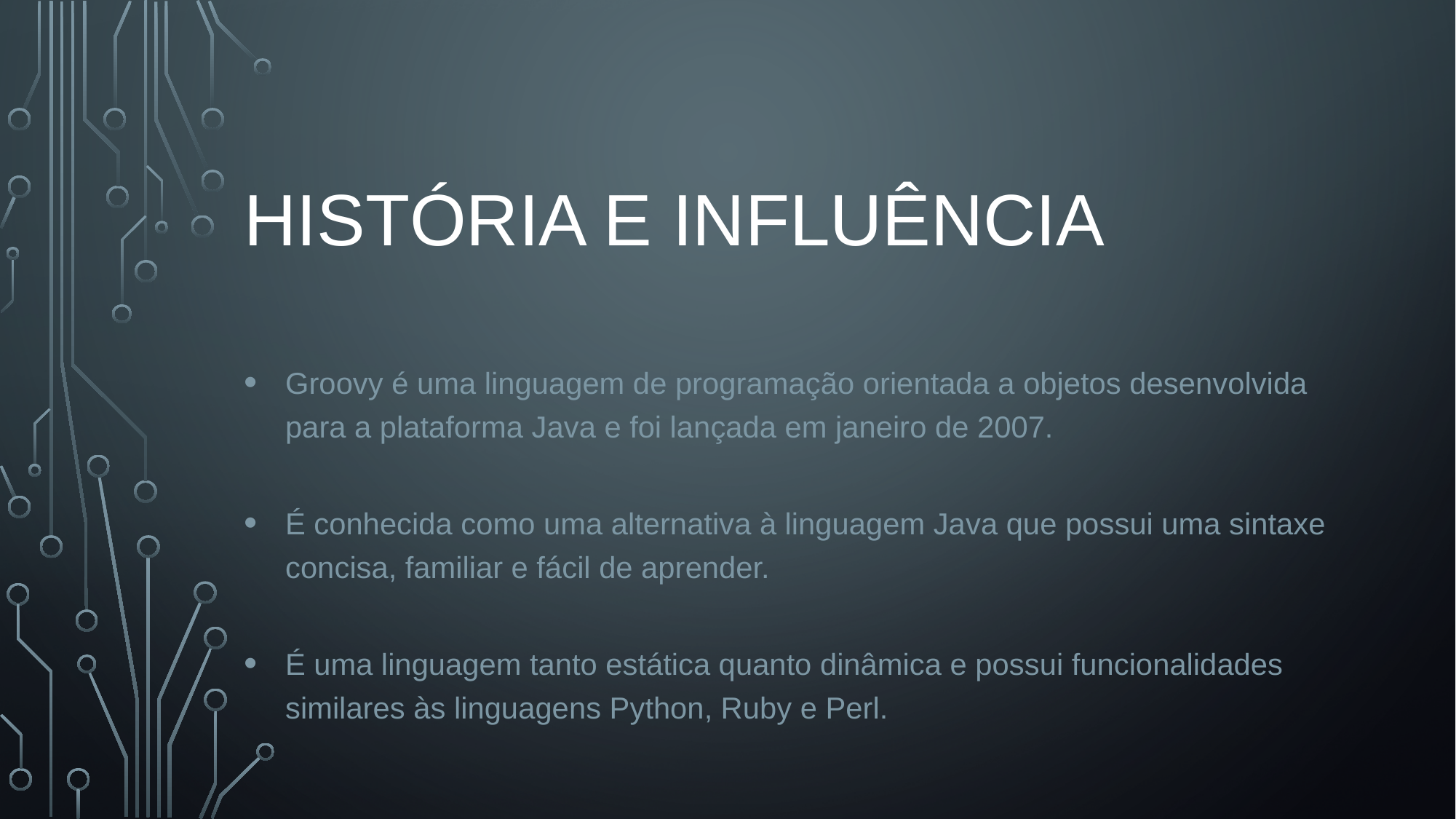

# História e influência
Groovy é uma linguagem de programação orientada a objetos desenvolvida para a plataforma Java e foi lançada em janeiro de 2007.

É conhecida como uma alternativa à linguagem Java que possui uma sintaxe concisa, familiar e fácil de aprender.

É uma linguagem tanto estática quanto dinâmica e possui funcionalidades similares às linguagens Python, Ruby e Perl.